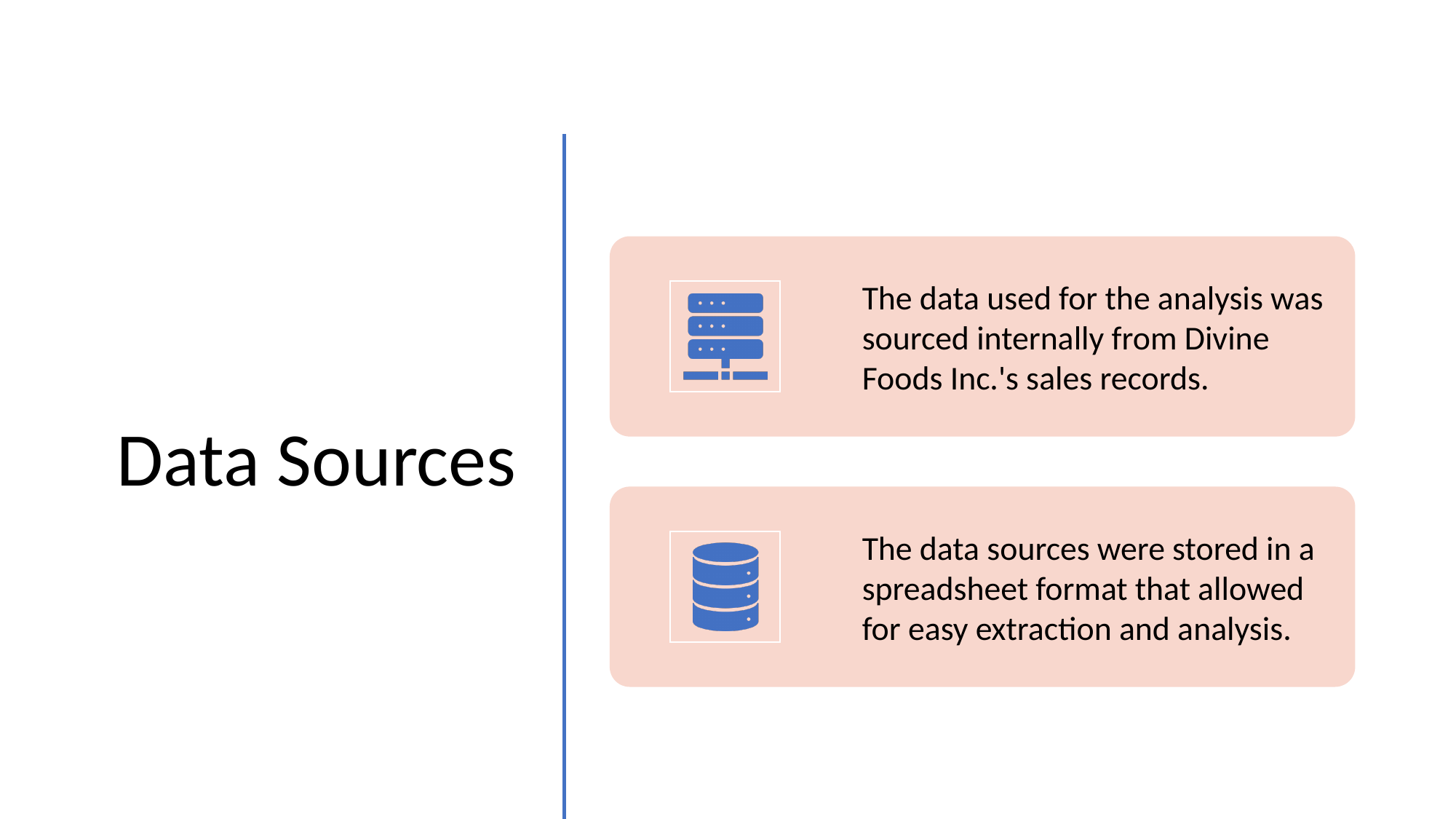

Data Sources
The data used for the analysis was sourced internally from Divine Foods Inc.'s sales records.
The data sources were stored in a spreadsheet format that allowed for easy extraction and analysis.